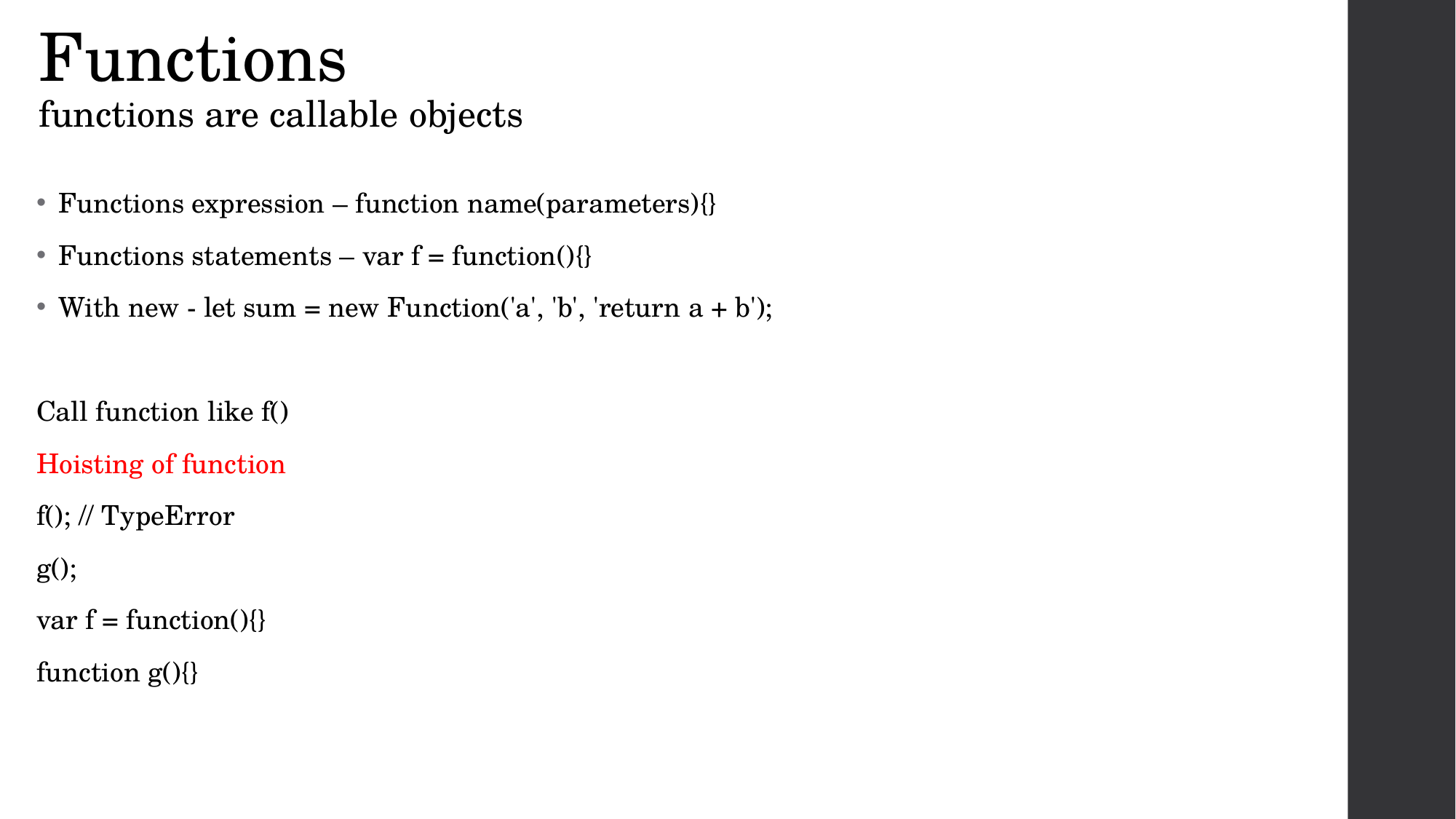

# Functions functions are callable objects
Functions expression – function name(parameters){}
Functions statements – var f = function(){}
With new - let sum = new Function('a', 'b', 'return a + b');

Call function like f()
Hoisting of function
f(); // TypeError
g();
var f = function(){}
function g(){}